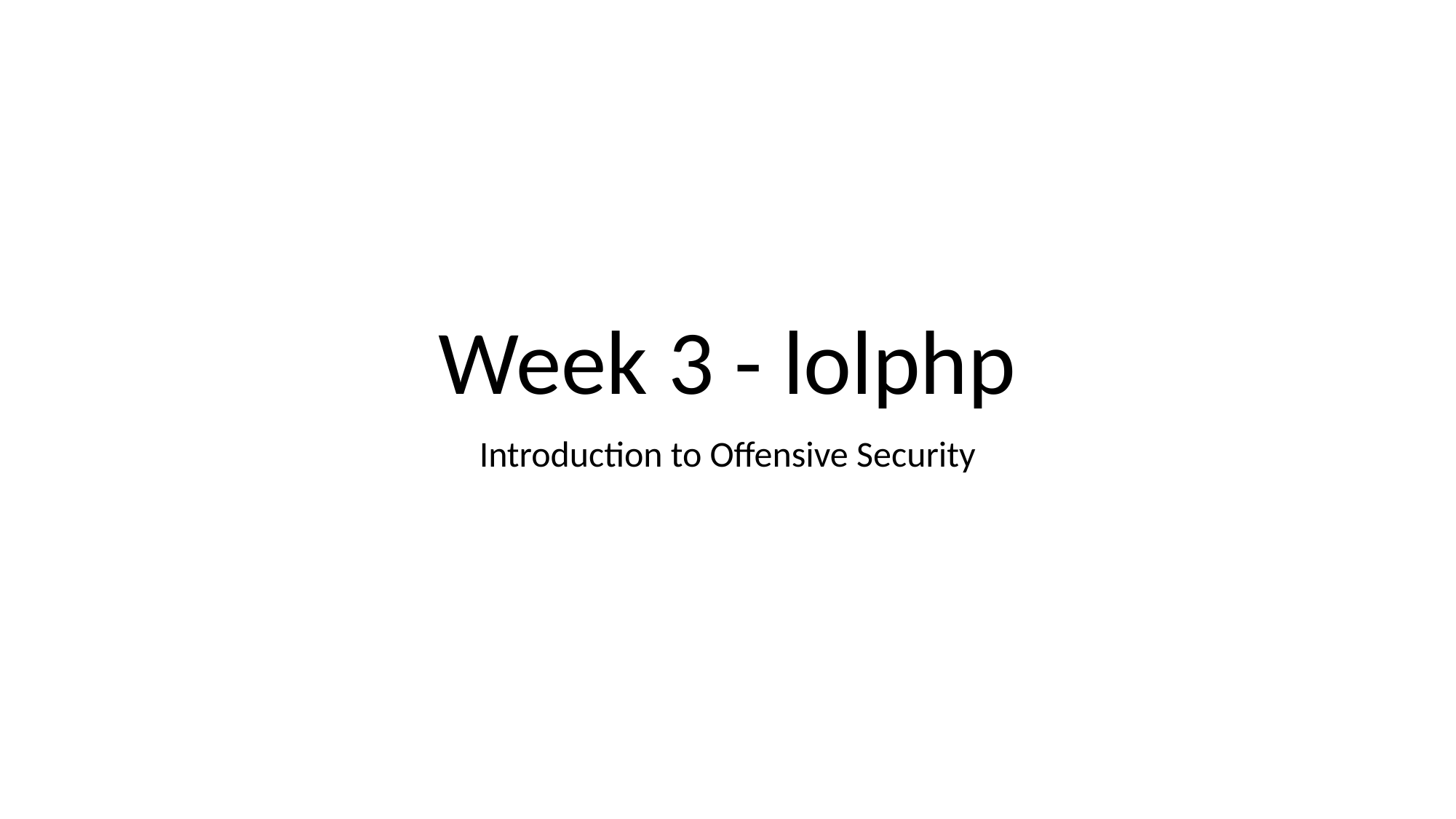

# Week 3 - lolphp
Introduction to Offensive Security